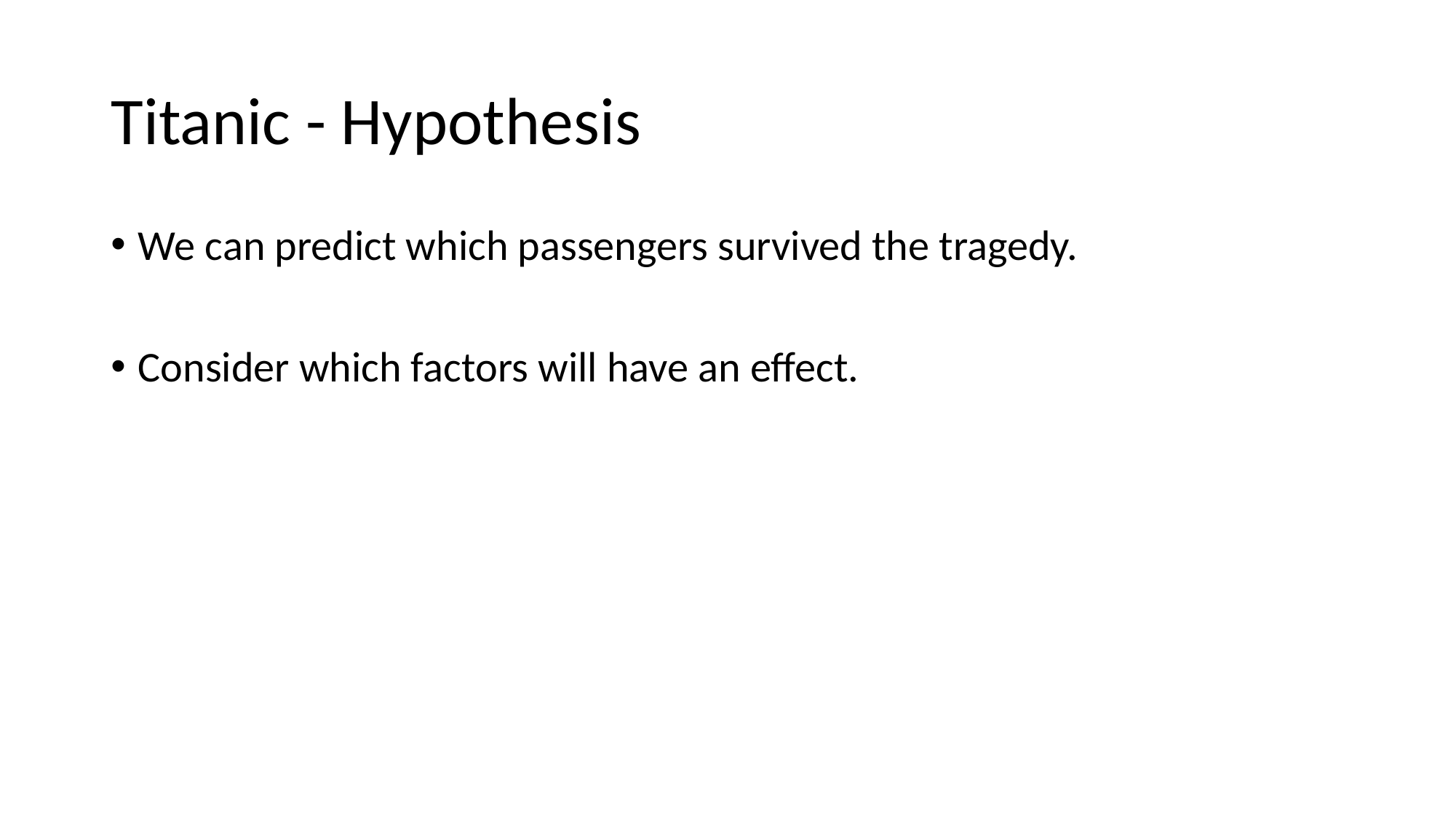

# Titanic - Hypothesis
We can predict which passengers survived the tragedy.

Consider which factors will have an effect.